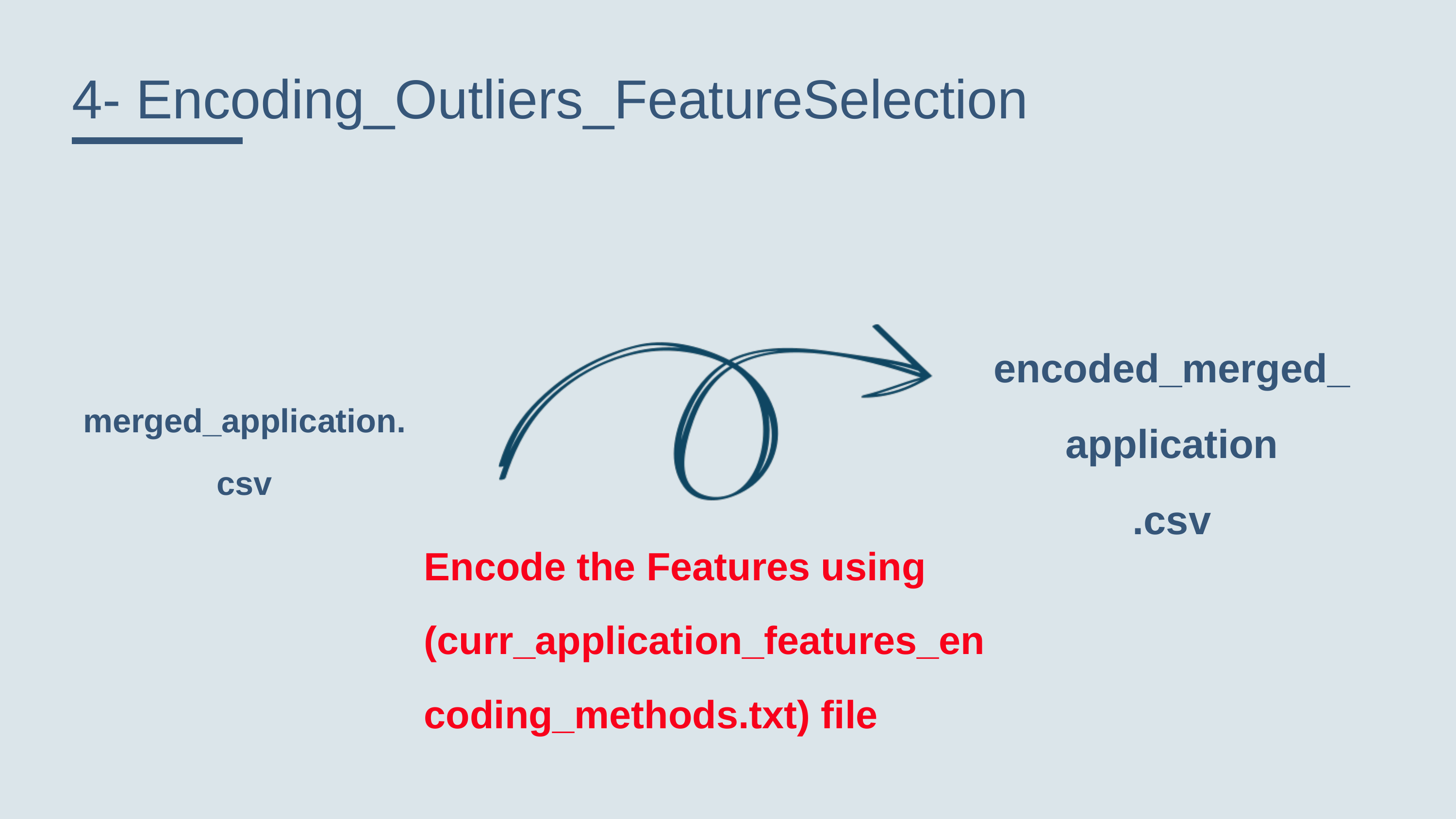

4- Encoding_Outliers_FeatureSelection
encoded_merged_application
.csv

merged_application.csv

Encode the Features using (curr_application_features_encoding_methods.txt) file